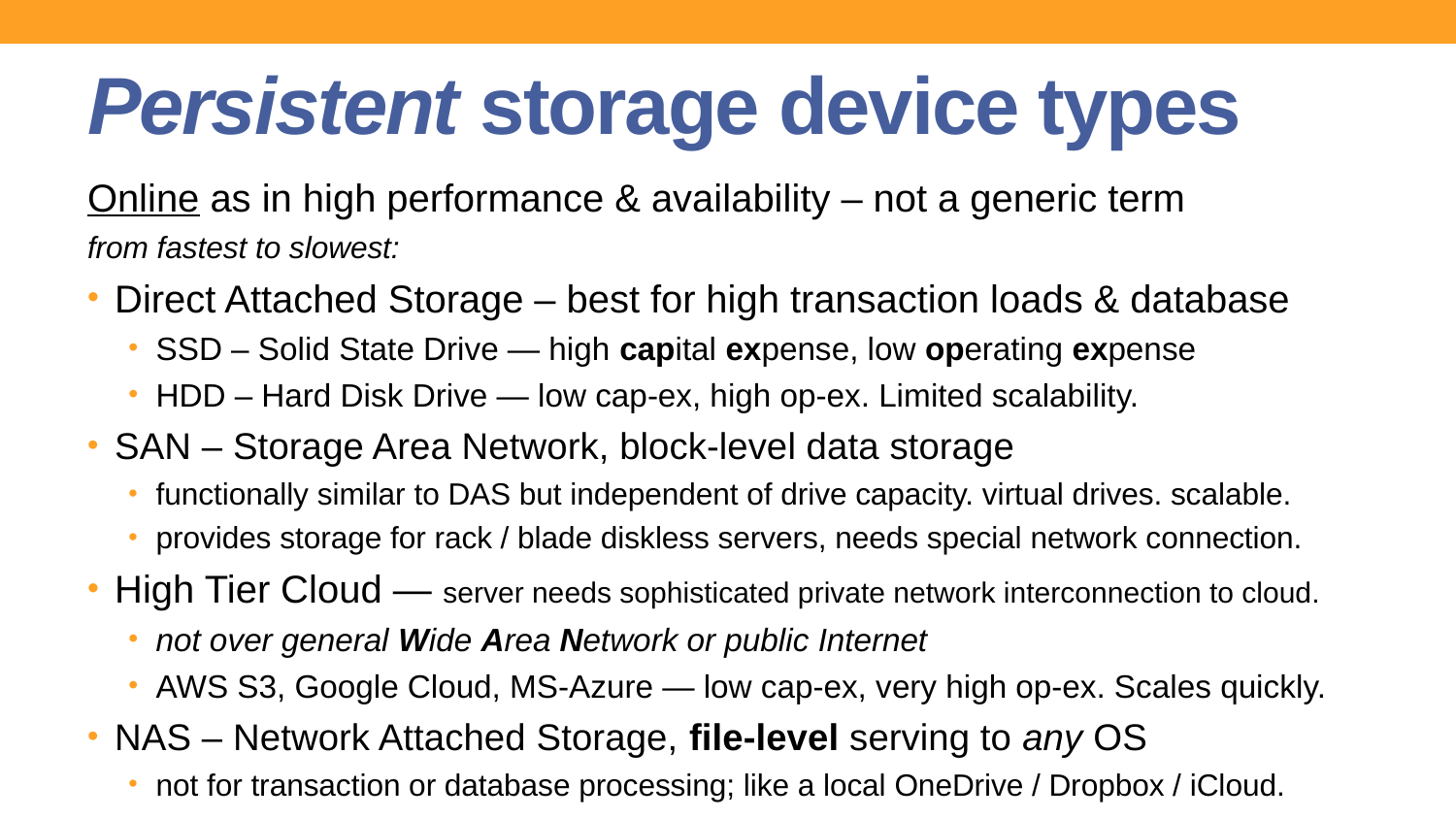

# Persistent storage device types
Online as in high performance & availability – not a generic term
from fastest to slowest:
Direct Attached Storage – best for high transaction loads & database
SSD – Solid State Drive — high capital expense, low operating expense
HDD – Hard Disk Drive — low cap-ex, high op-ex. Limited scalability.
SAN – Storage Area Network, block-level data storage
functionally similar to DAS but independent of drive capacity. virtual drives. scalable.
provides storage for rack / blade diskless servers, needs special network connection.
High Tier Cloud — server needs sophisticated private network interconnection to cloud.
not over general Wide Area Network or public Internet
AWS S3, Google Cloud, MS-Azure — low cap-ex, very high op-ex. Scales quickly.
NAS – Network Attached Storage, file-level serving to any OS
not for transaction or database processing; like a local OneDrive / Dropbox / iCloud.